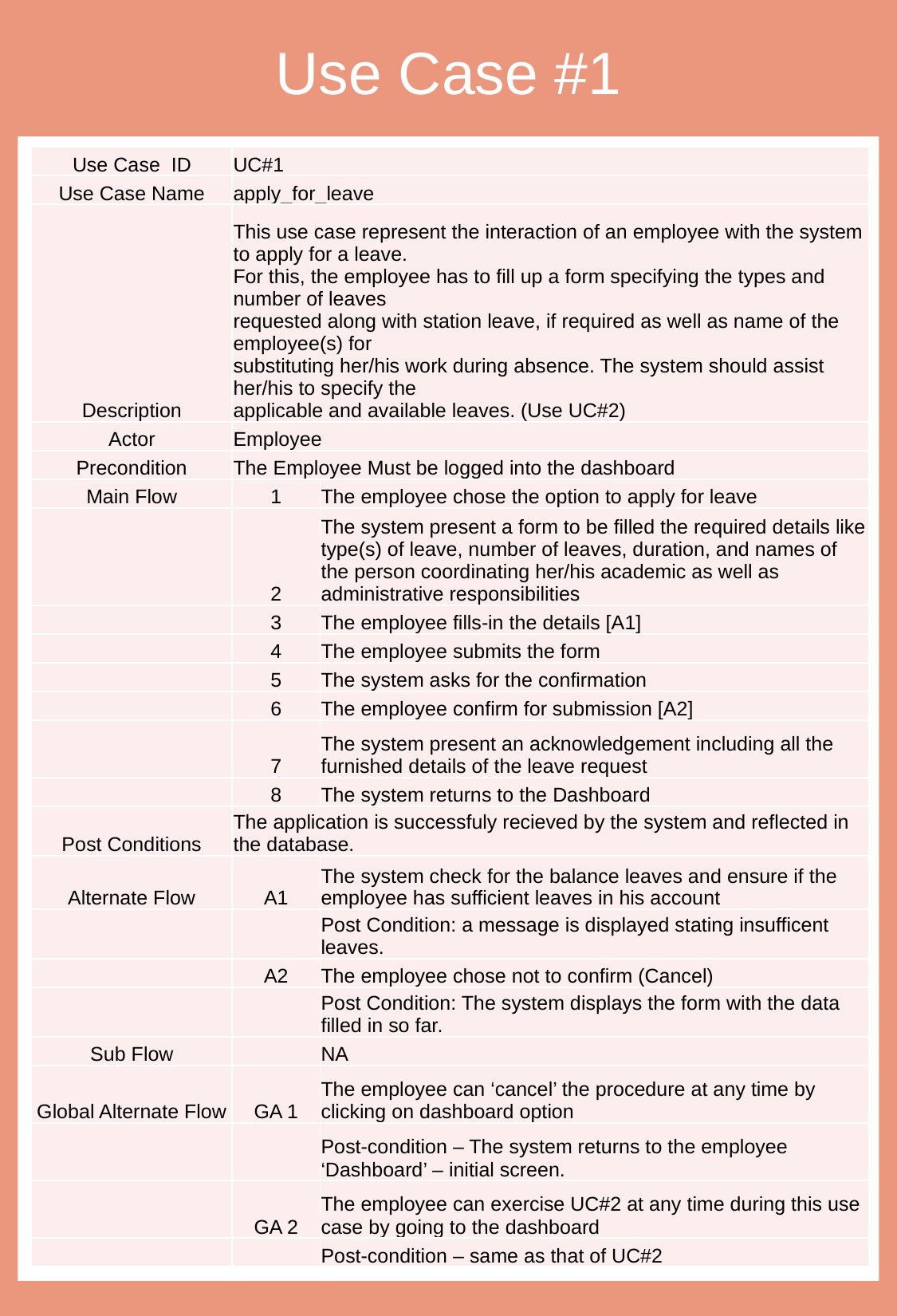

# Use Case #1
| Use Case ID | UC#1 |  |
| --- | --- | --- |
| Use Case Name | apply\_for\_leave |  |
| Description | This use case represent the interaction of an employee with the system to apply for a leave. For this, the employee has to fill up a form specifying the types and number of leaves requested along with station leave, if required as well as name of the employee(s) for substituting her/his work during absence. The system should assist her/his to specify the applicable and available leaves. (Use UC#2) |  |
| Actor | Employee |  |
| Precondition | The Employee Must be logged into the dashboard |  |
| Main Flow | 1 | The employee chose the option to apply for leave |
|  | 2 | The system present a form to be filled the required details like type(s) of leave, number of leaves, duration, and names of the person coordinating her/his academic as well as administrative responsibilities |
|  | 3 | The employee fills-in the details [A1] |
|  | 4 | The employee submits the form |
|  | 5 | The system asks for the confirmation |
|  | 6 | The employee confirm for submission [A2] |
|  | 7 | The system present an acknowledgement including all the furnished details of the leave request |
|  | 8 | The system returns to the Dashboard |
| Post Conditions | The application is successfuly recieved by the system and reflected in the database. |  |
| Alternate Flow | A1 | The system check for the balance leaves and ensure if the employee has sufficient leaves in his account |
|  |  | Post Condition: a message is displayed stating insufficent leaves. |
|  | A2 | The employee chose not to confirm (Cancel) |
|  |  | Post Condition: The system displays the form with the data filled in so far. |
| Sub Flow |  | NA |
| Global Alternate Flow | GA 1 | The employee can ‘cancel’ the procedure at any time by clicking on dashboard option |
|  |  | Post-condition – The system returns to the employee ‘Dashboard’ – initial screen. |
|  | GA 2 | The employee can exercise UC#2 at any time during this use case by going to the dashboard |
|  |  | Post-condition – same as that of UC#2 |